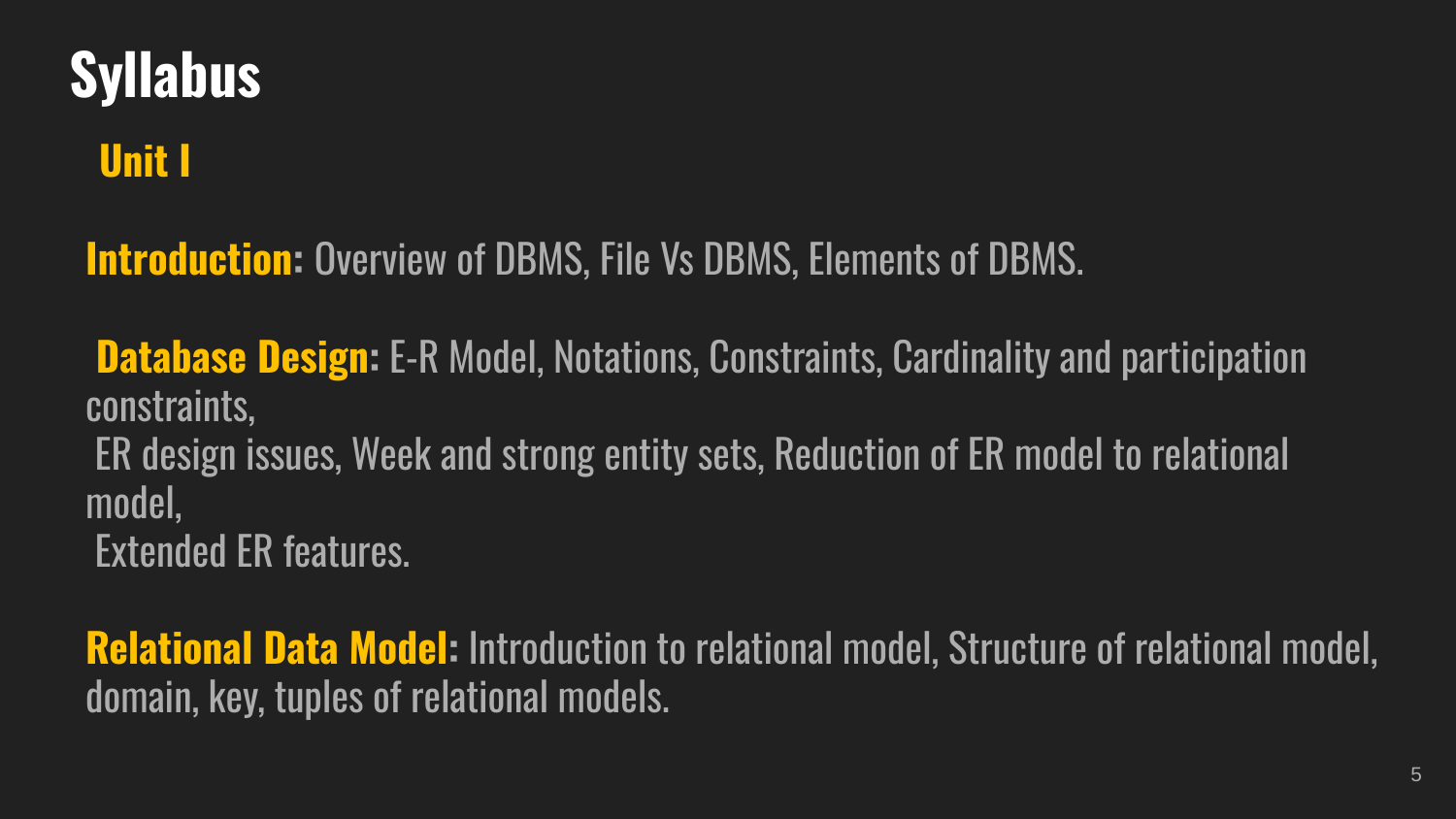

# Syllabus
 Unit I

Introduction: Overview of DBMS, File Vs DBMS, Elements of DBMS.

 Database Design: E-R Model, Notations, Constraints, Cardinality and participation constraints,
 ER design issues, Week and strong entity sets, Reduction of ER model to relational model,
 Extended ER features.

Relational Data Model: Introduction to relational model, Structure of relational model, domain, key, tuples of relational models.
5